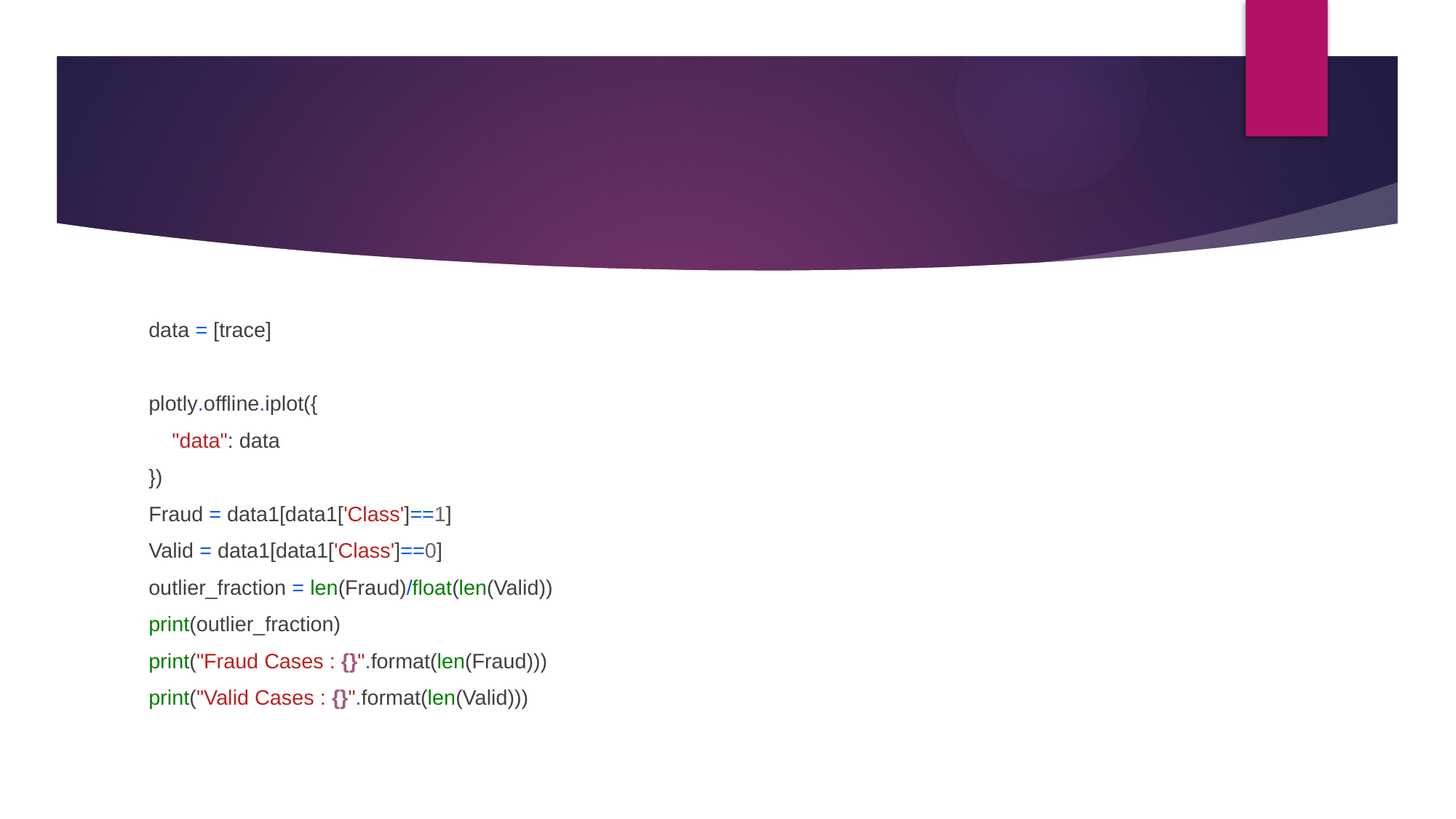

#
data = [trace]

plotly.offline.iplot({
    "data": data
})
Fraud = data1[data1['Class']==1]
Valid = data1[data1['Class']==0]
outlier_fraction = len(Fraud)/float(len(Valid))
print(outlier_fraction)
print("Fraud Cases : {}".format(len(Fraud)))
print("Valid Cases : {}".format(len(Valid)))